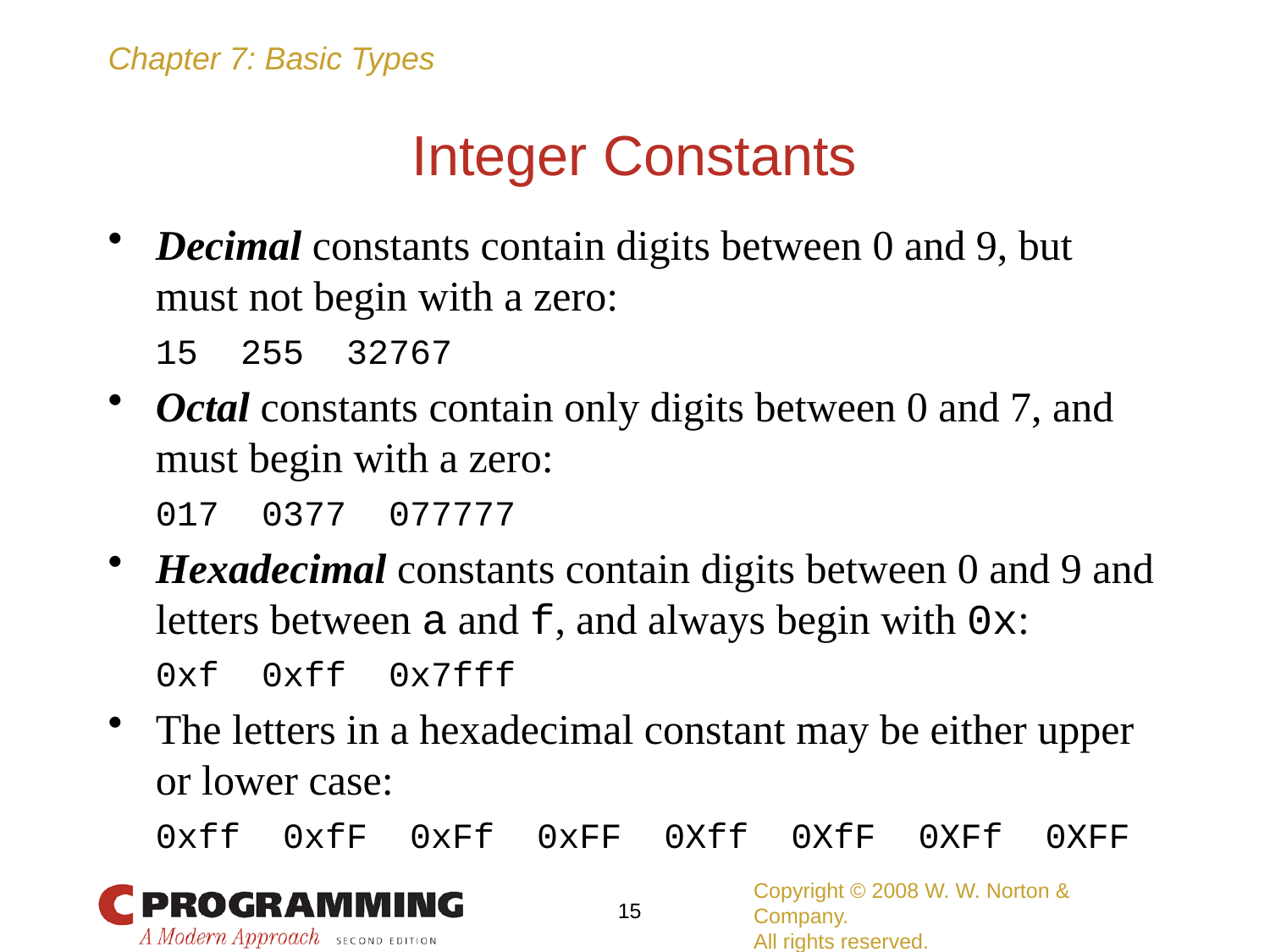

# Integer Constants
Decimal constants contain digits between 0 and 9, but must not begin with a zero:
	15  255  32767
Octal constants contain only digits between 0 and 7, and must begin with a zero:
	017  0377  077777
Hexadecimal constants contain digits between 0 and 9 and letters between a and f, and always begin with 0x:
	0xf  0xff  0x7fff
The letters in a hexadecimal constant may be either upper or lower case:
	0xff  0xfF  0xFf  0xFF  0Xff  0XfF  0XFf  0XFF

Copyright © 2008 W. W. Norton & Company.
All rights reserved.
15